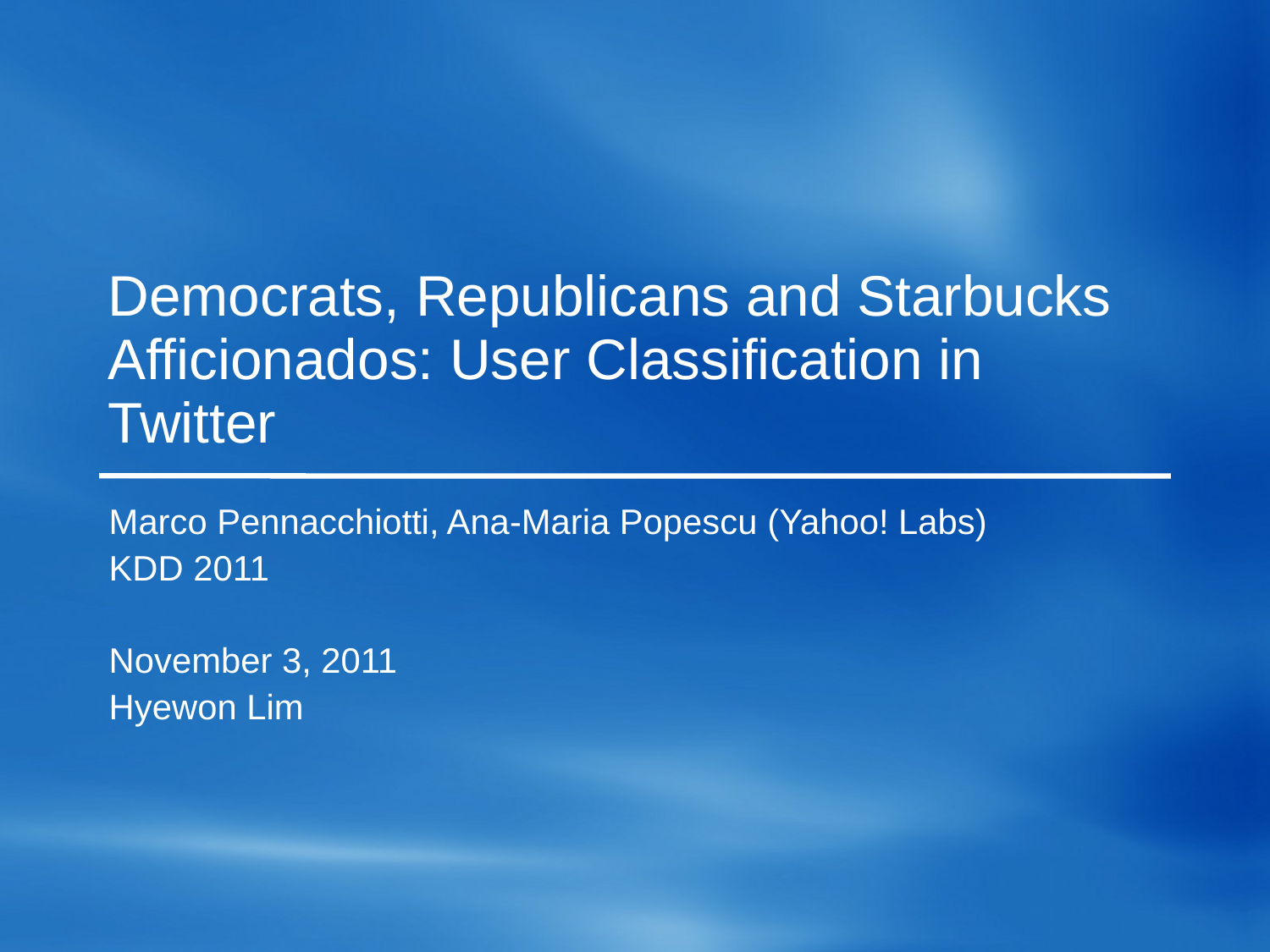

# Democrats, Republicans and Starbucks Afficionados: User Classification in Twitter
Marco Pennacchiotti, Ana-Maria Popescu (Yahoo! Labs)
KDD 2011

November 3, 2011
Hyewon Lim